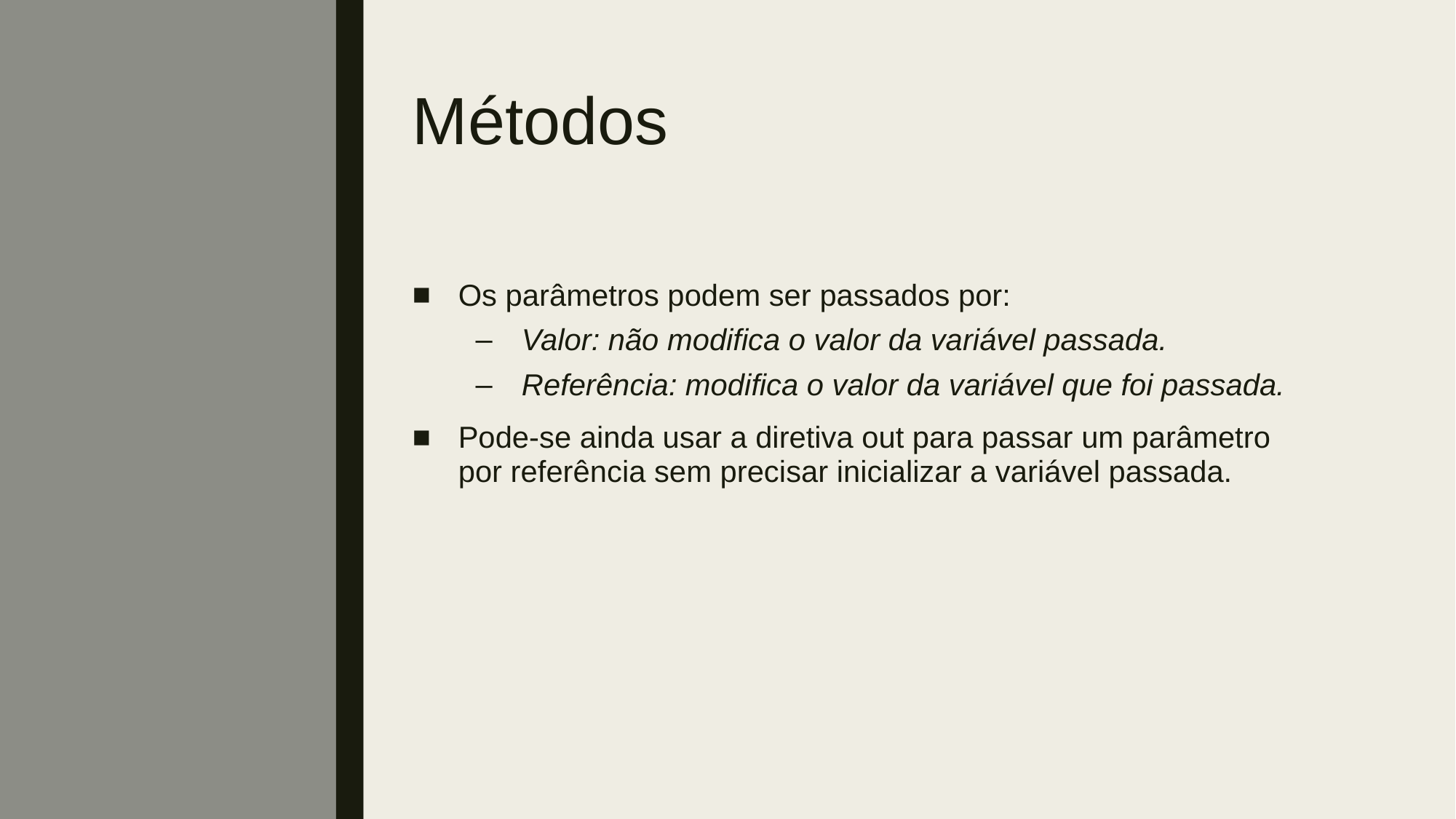

# Métodos
Os parâmetros podem ser passados por:
Valor: não modifica o valor da variável passada.
Referência: modifica o valor da variável que foi passada.
Pode-se ainda usar a diretiva out para passar um parâmetro por referência sem precisar inicializar a variável passada.